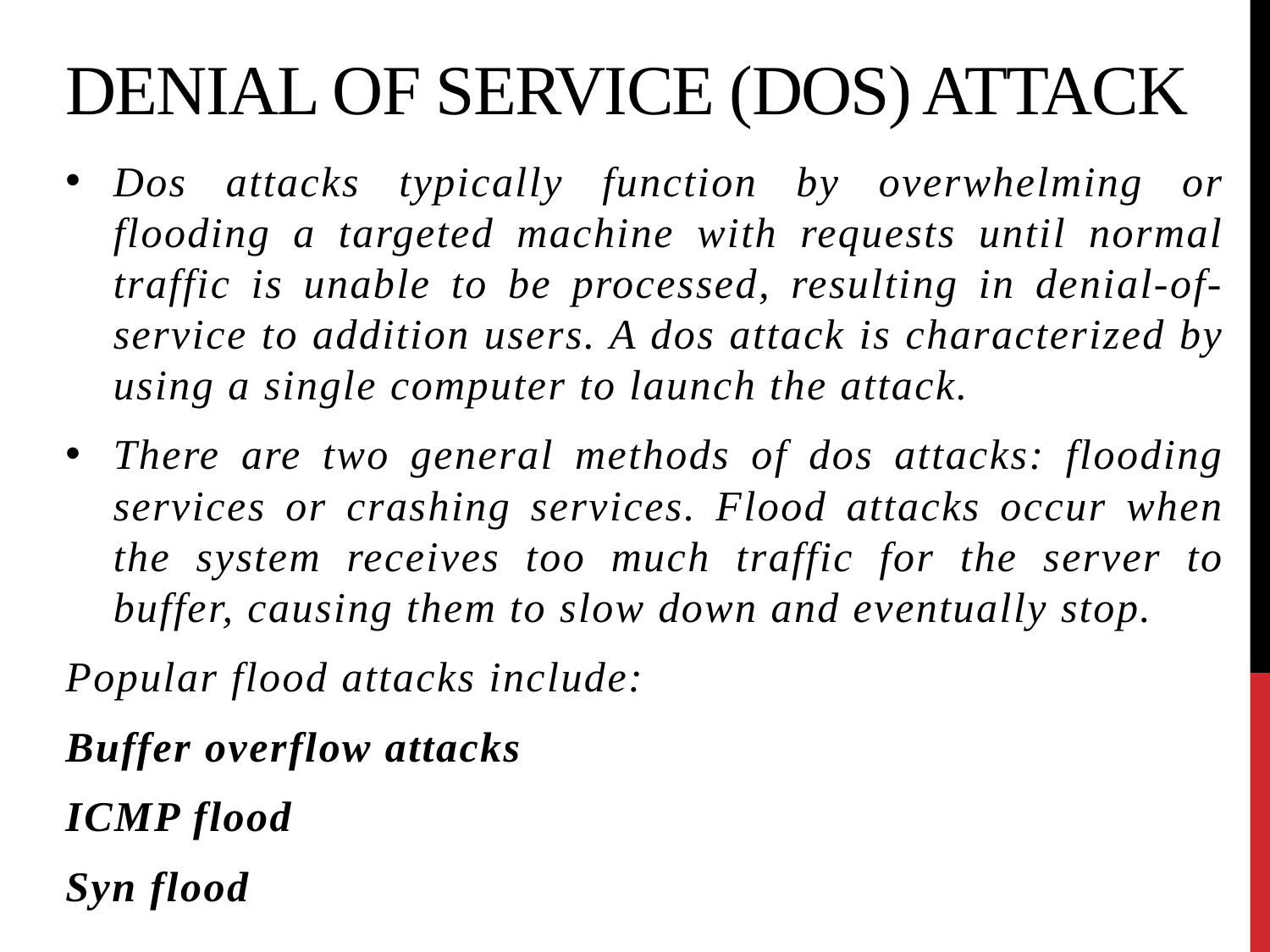

# Denial of service (Dos) attack
Dos attacks typically function by overwhelming or flooding a targeted machine with requests until normal traffic is unable to be processed, resulting in denial-of-service to addition users. A dos attack is characterized by using a single computer to launch the attack.
There are two general methods of dos attacks: flooding services or crashing services. Flood attacks occur when the system receives too much traffic for the server to buffer, causing them to slow down and eventually stop.
Popular flood attacks include:
Buffer overflow attacks
ICMP flood
Syn flood